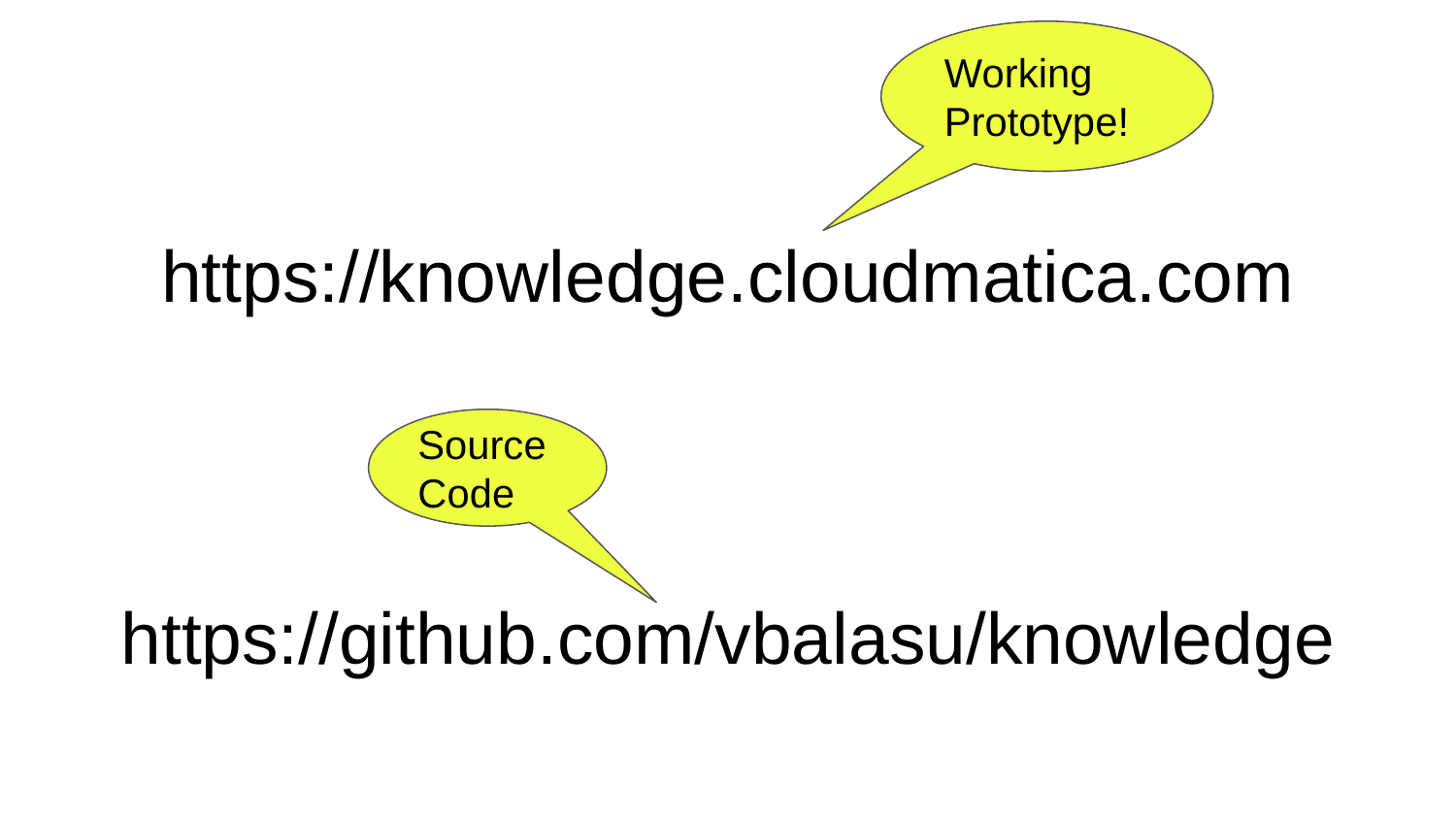

Working Prototype!
# https://knowledge.cloudmatica.com
Source Code
https://github.com/vbalasu/knowledge